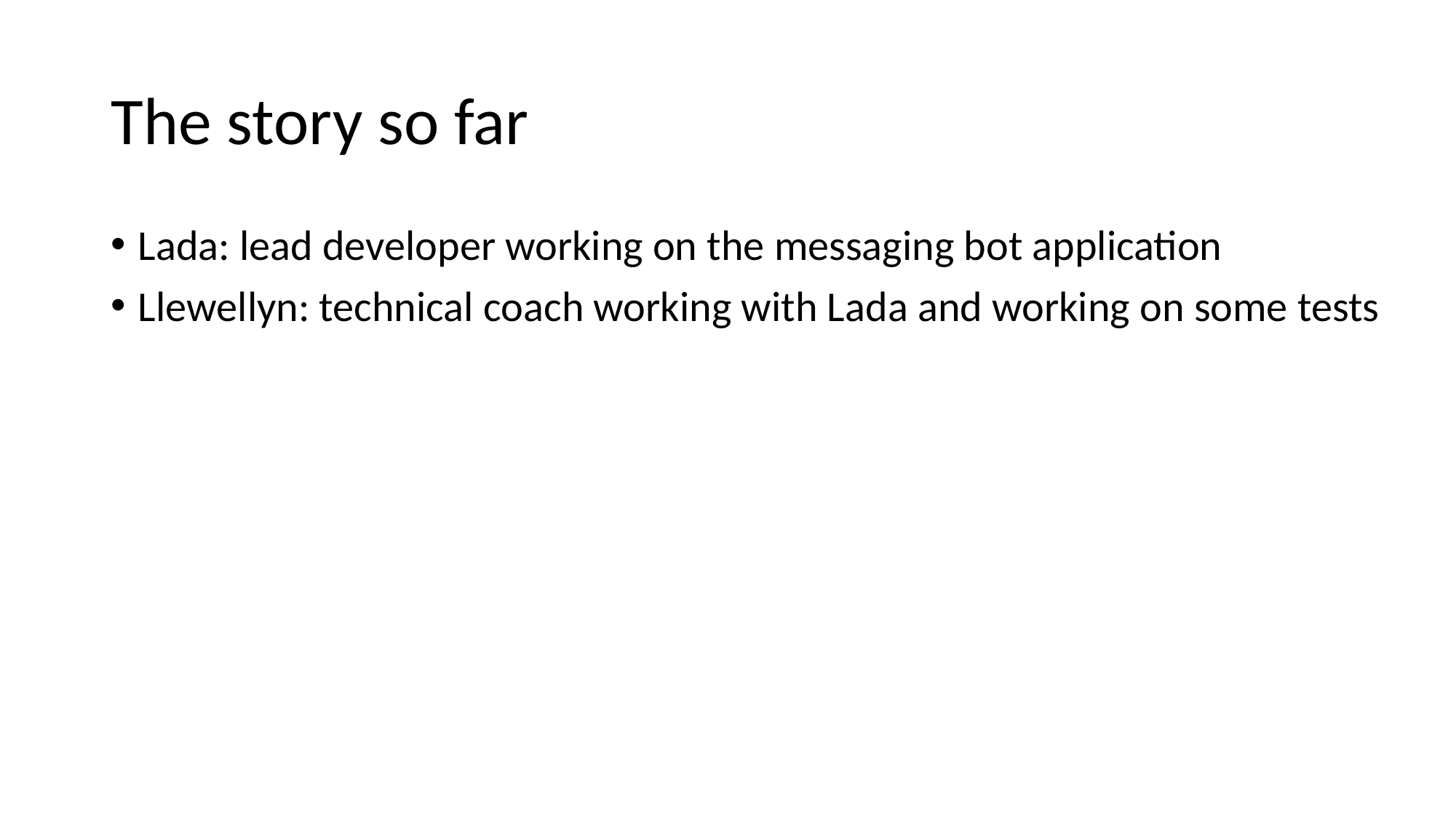

# The story so far
Lada: lead developer working on the messaging bot application
Llewellyn: technical coach working with Lada and working on some tests